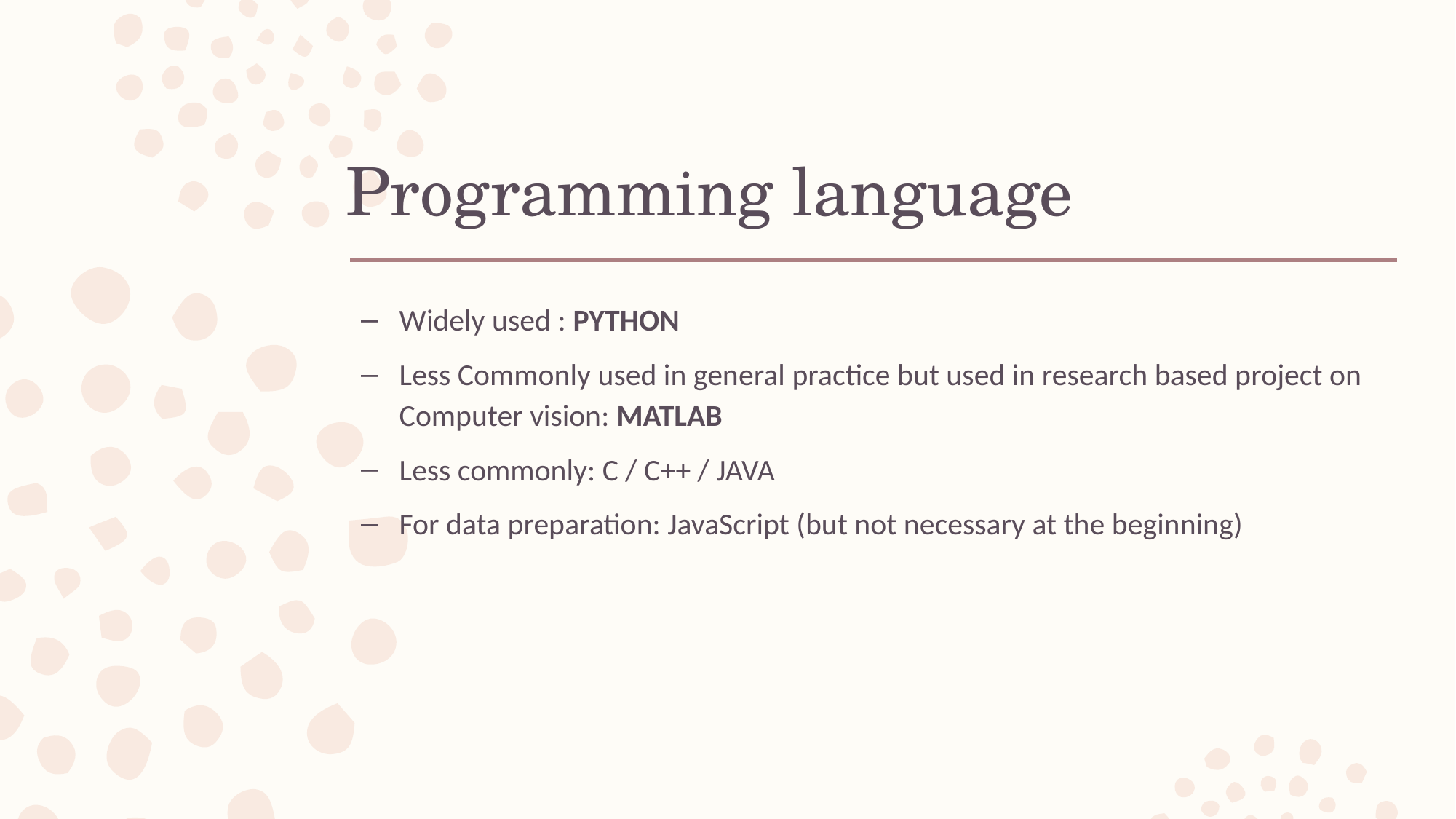

# Programming language
Widely used : PYTHON
Less Commonly used in general practice but used in research based project on Computer vision: MATLAB
Less commonly: C / C++ / JAVA
For data preparation: JavaScript (but not necessary at the beginning)